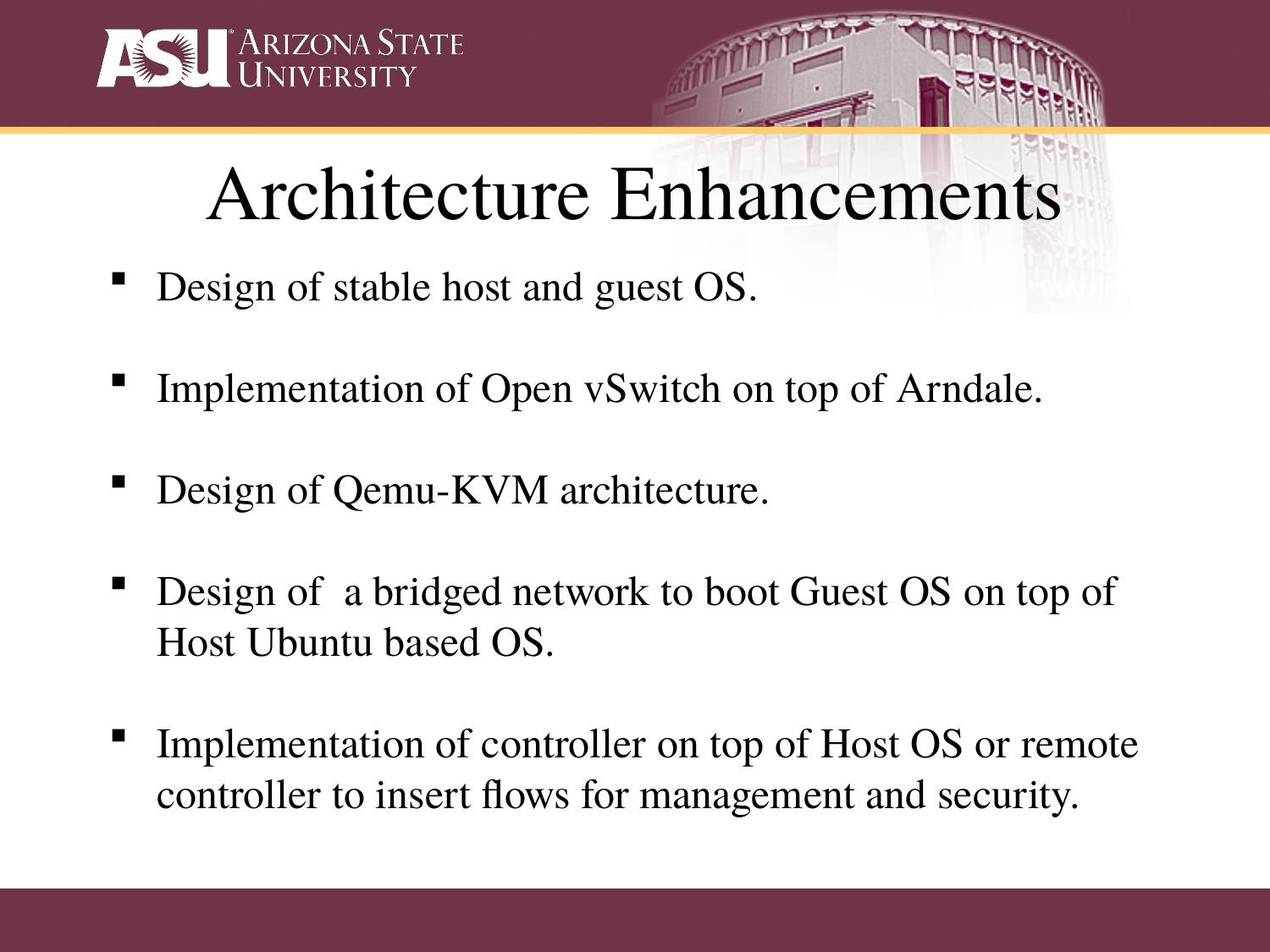

# Architecture Enhancements
Design of stable host and guest OS.

Implementation of Open vSwitch on top of Arndale.

Design of Qemu-KVM architecture.

Design of  a bridged network to boot Guest OS on top of Host Ubuntu based OS.

Implementation of controller on top of Host OS or remote controller to insert flows for management and security.